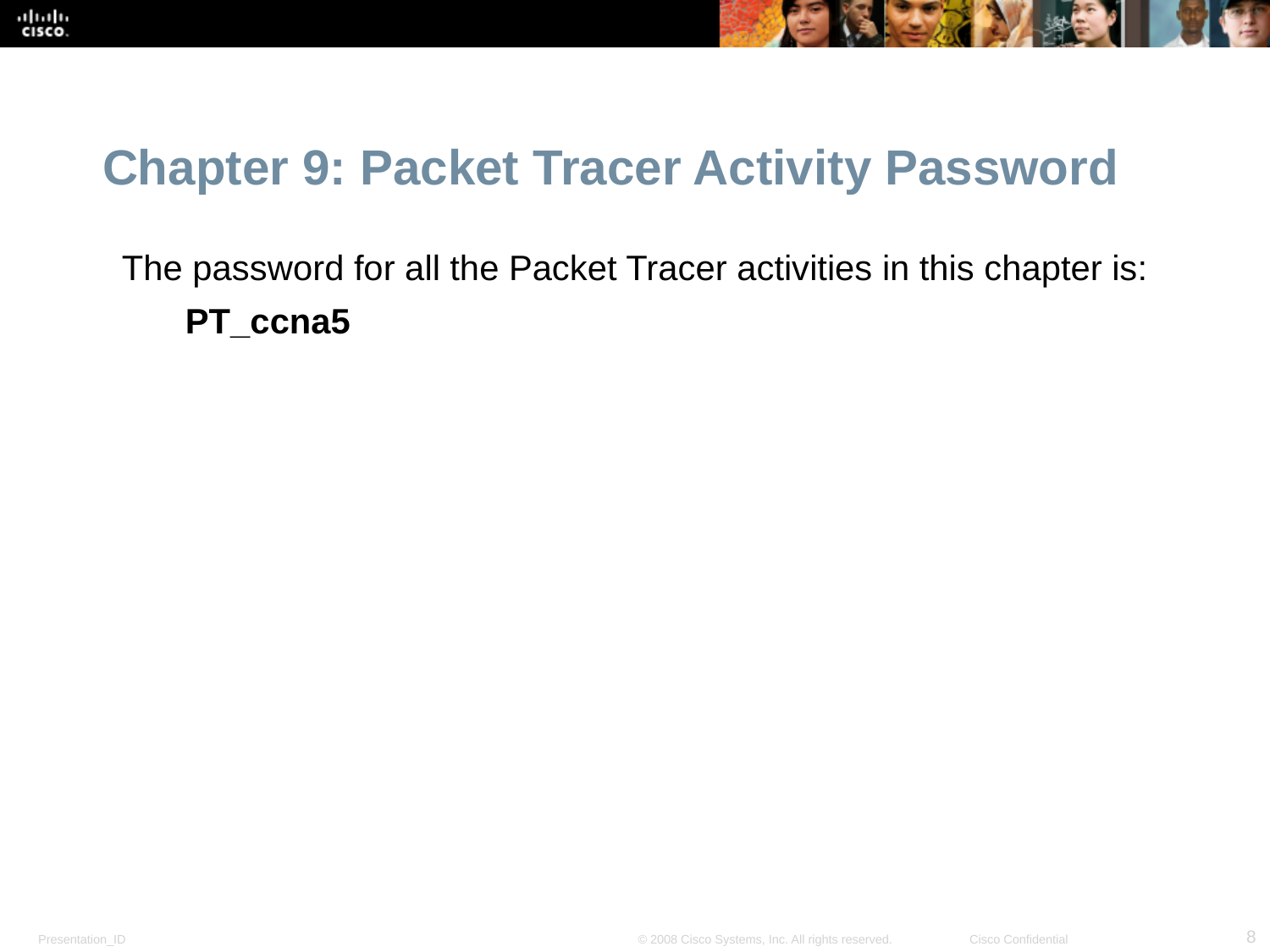

Chapter 9: Packet Tracer Activity Password
The password for all the Packet Tracer activities in this chapter is:
PT_ccna5